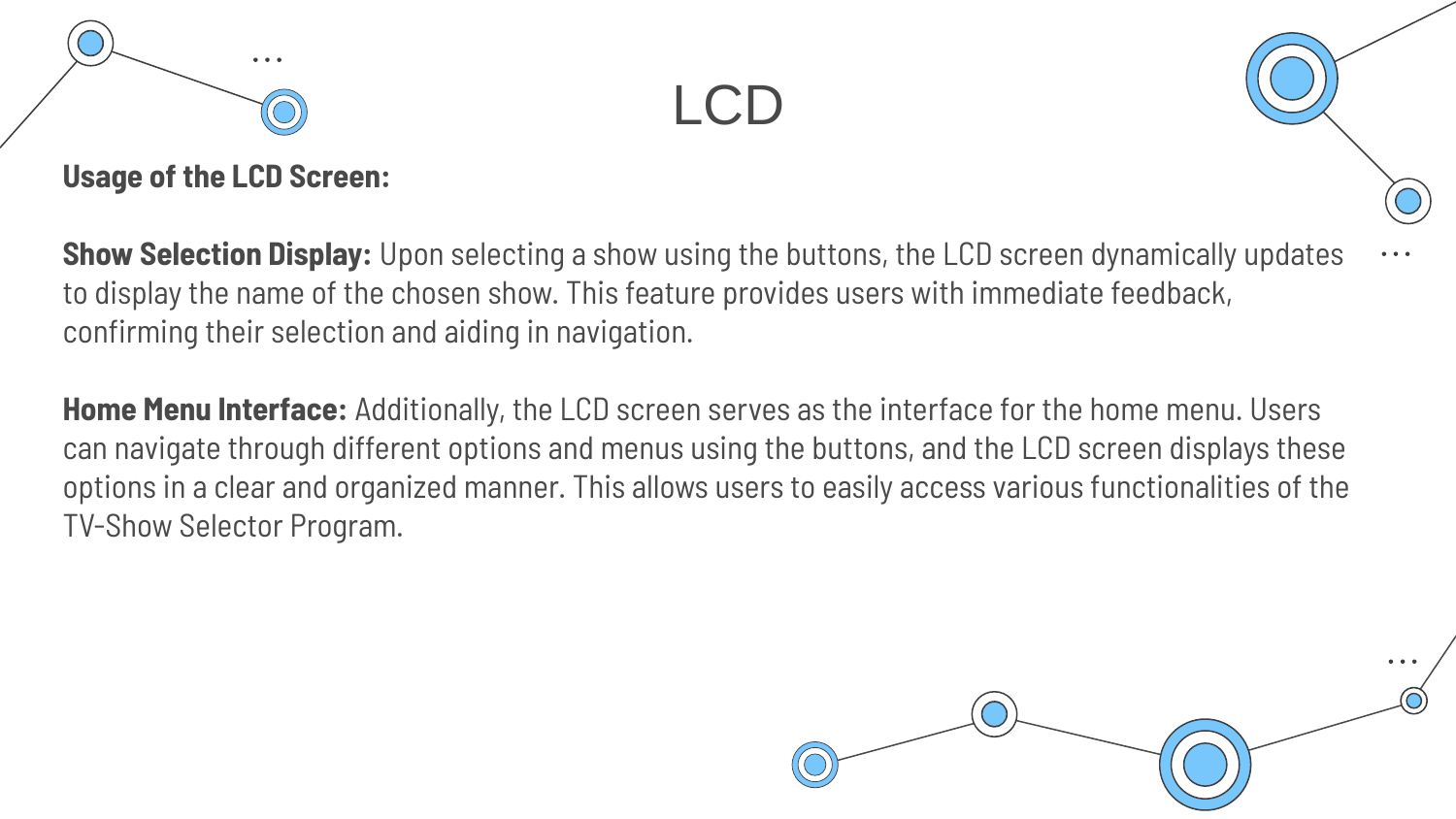

# LCD

Usage of the LCD Screen:

Show Selection Display: Upon selecting a show using the buttons, the LCD screen dynamically updates to display the name of the chosen show. This feature provides users with immediate feedback, confirming their selection and aiding in navigation.

Home Menu Interface: Additionally, the LCD screen serves as the interface for the home menu. Users can navigate through different options and menus using the buttons, and the LCD screen displays these options in a clear and organized manner. This allows users to easily access various functionalities of the TV-Show Selector Program.